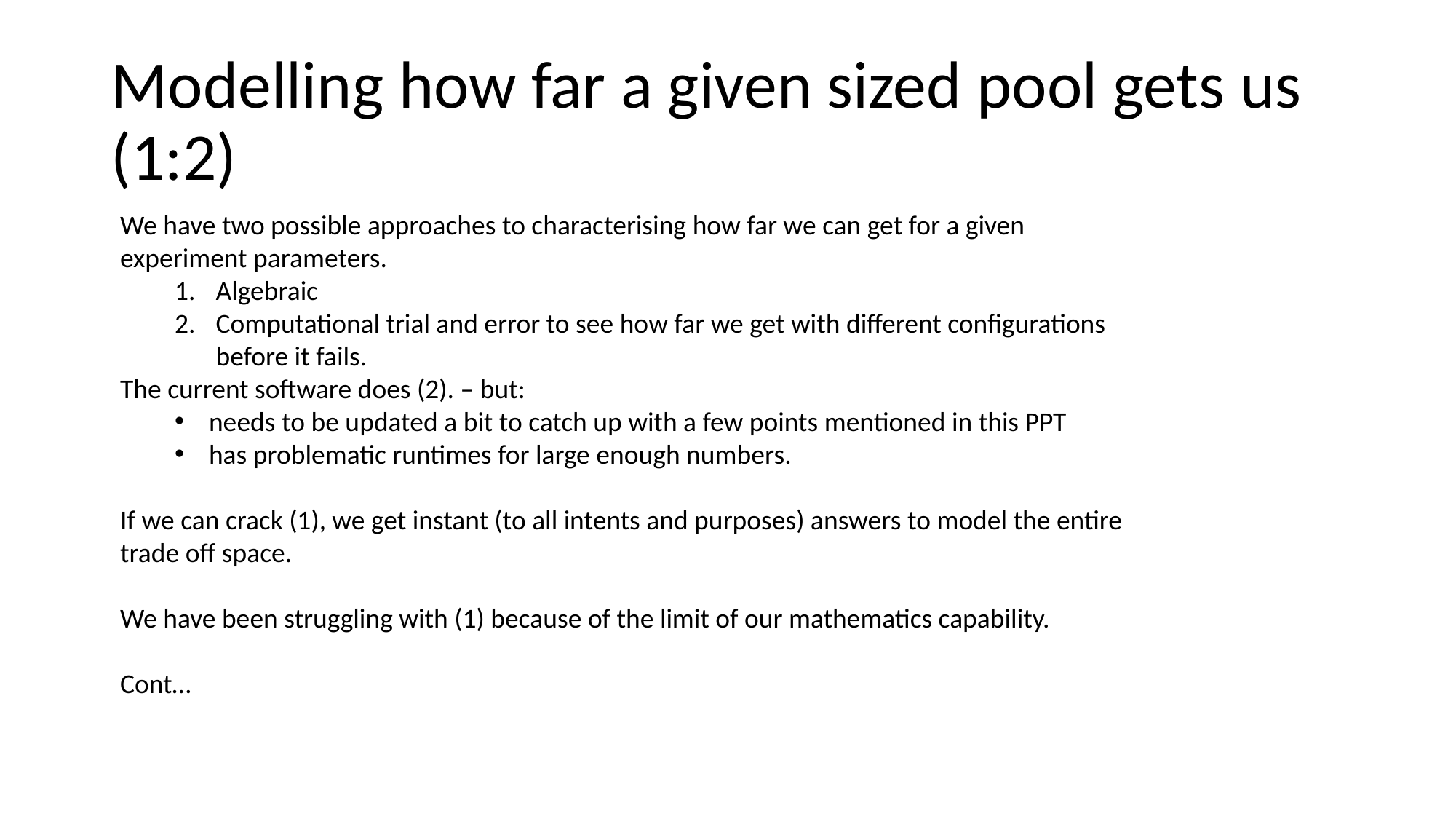

# Modelling how far a given sized pool gets us (1:2)
We have two possible approaches to characterising how far we can get for a given experiment parameters.
Algebraic
Computational trial and error to see how far we get with different configurations before it fails.
The current software does (2). – but:
needs to be updated a bit to catch up with a few points mentioned in this PPT
has problematic runtimes for large enough numbers.

If we can crack (1), we get instant (to all intents and purposes) answers to model the entire trade off space.

We have been struggling with (1) because of the limit of our mathematics capability.

Cont…